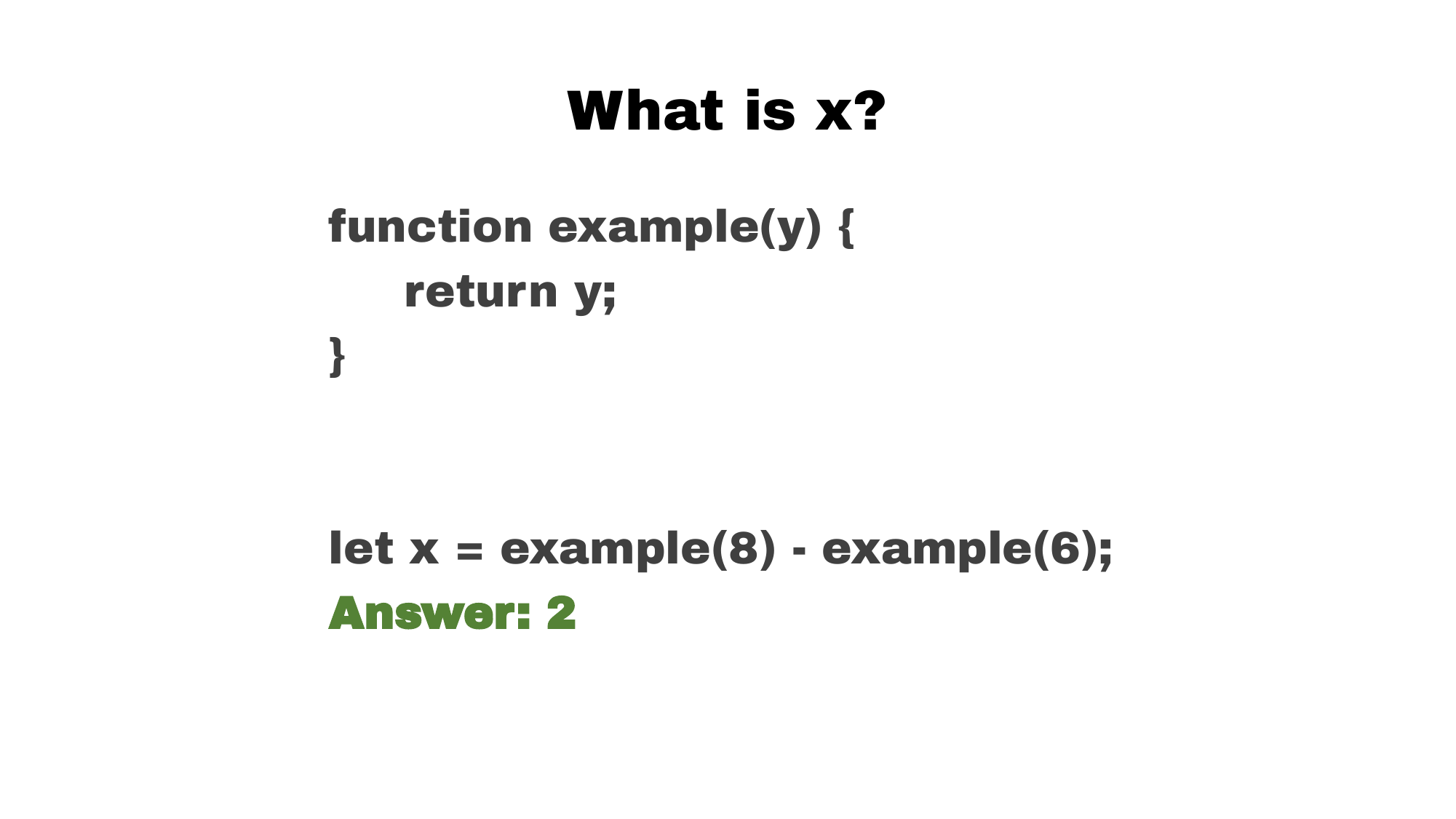

# What is x?
function example(y) {
     return y;
}

let x = example(8) - example(6);
Answer: 2